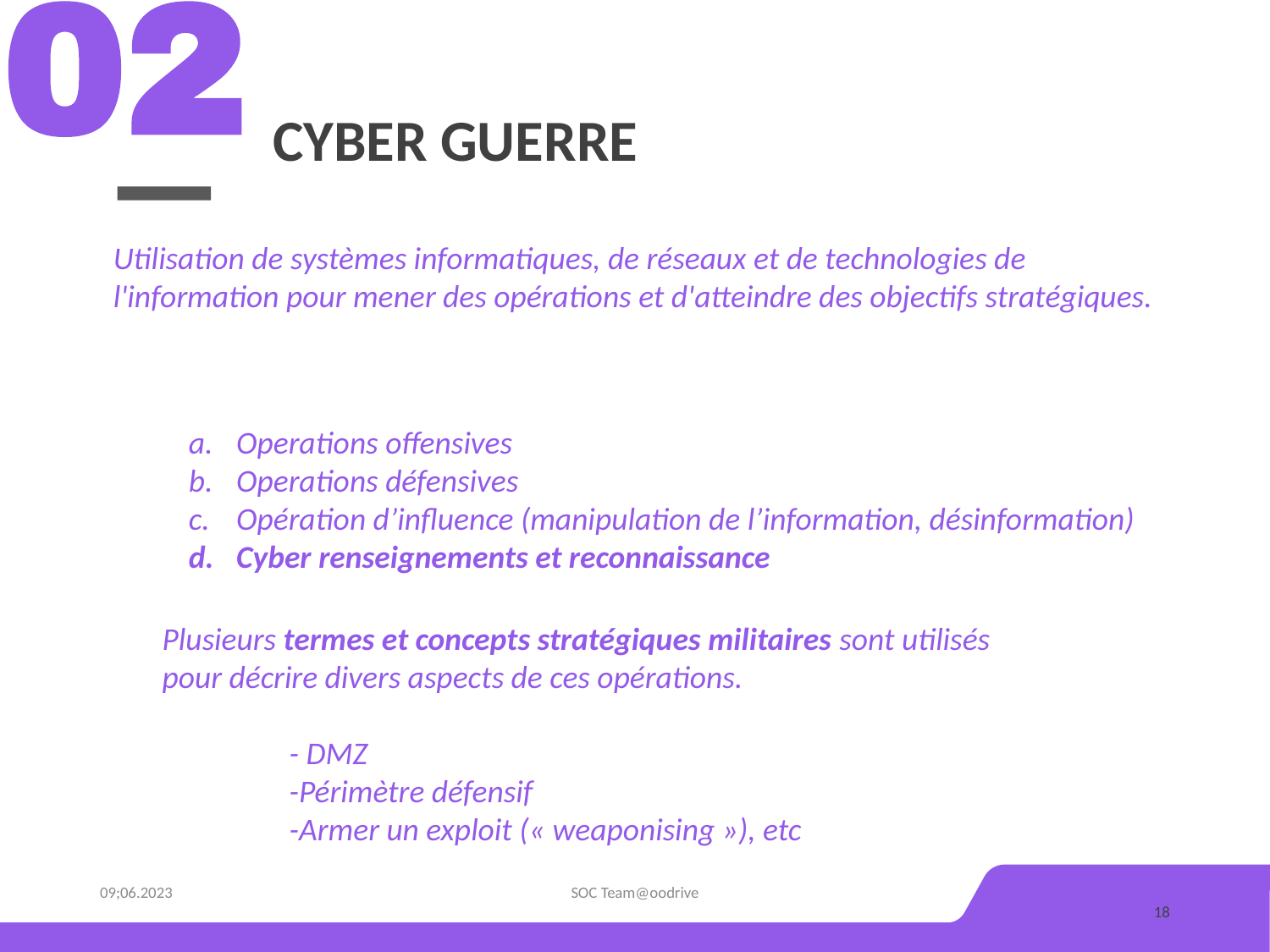

02
# Cyber guerre
Utilisation de systèmes informatiques, de réseaux et de technologies de
l'information pour mener des opérations et d'atteindre des objectifs stratégiques.
Operations offensives
Operations défensives
Opération d’influence (manipulation de l’information, désinformation)
Cyber renseignements et reconnaissance
Lrenseignement sur les cybermenacesorem Ipsum Dolor Sit
Lorem Ipsum Dolor Sit
Lorem Ipsum Dolor Sit
Plusieurs termes et concepts stratégiques militaires sont utilisés
pour décrire divers aspects de ces opérations.

	- DMZ
	-Périmètre défensif
	-Armer un exploit (« weaponising »), etc
09;06.2023
SOC Team@oodrive
18